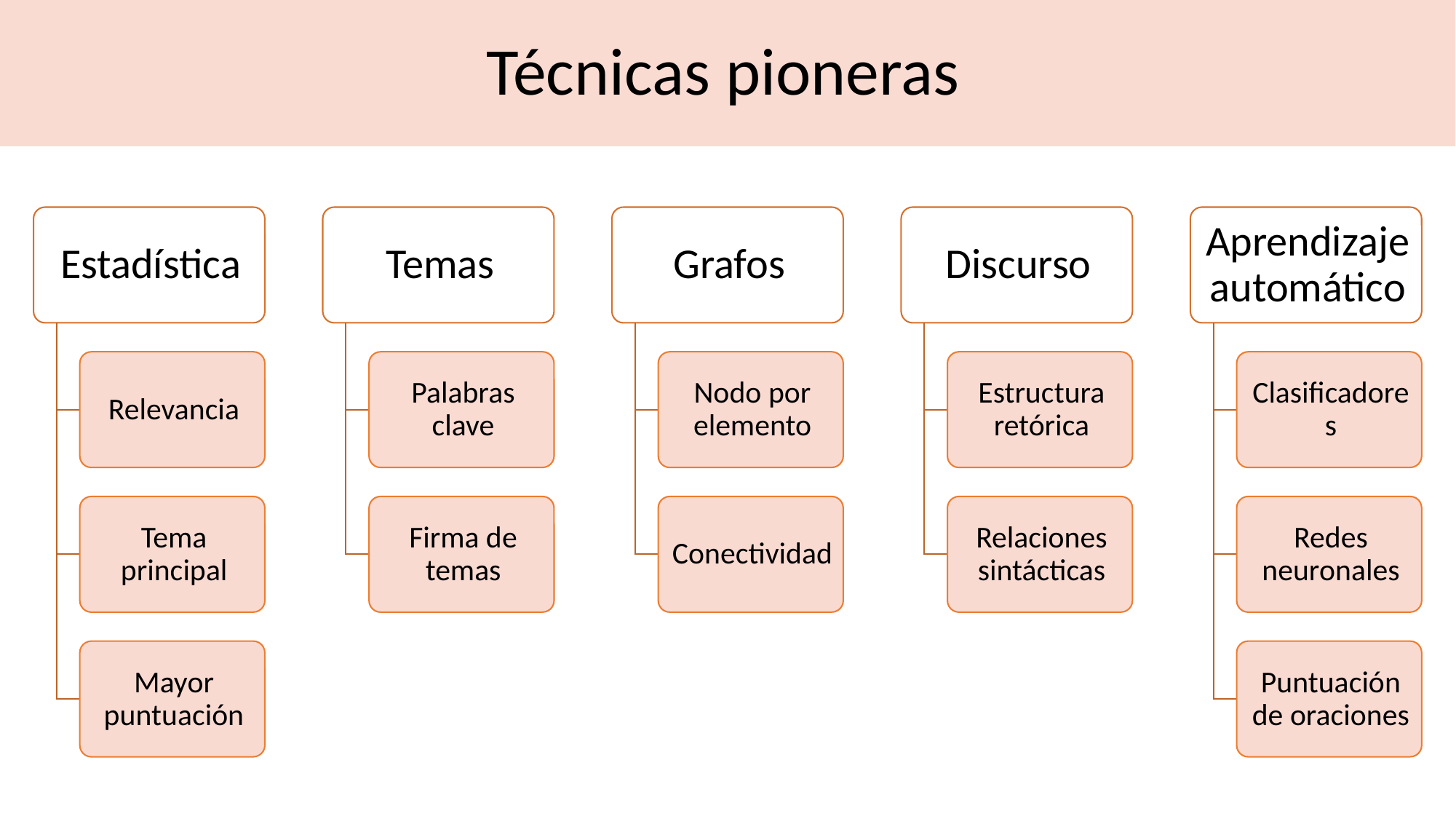

Técnicas pioneras
Estadística
Relevancia
Tema principal
Mayor puntuación
Temas
Palabras clave
Firma de temas
Grafos
Nodo por elemento
Conectividad
Discurso
Estructura retórica
Relaciones sintácticas
Aprendizaje automático
Clasificadores
Redes neuronales
Puntuación de oraciones